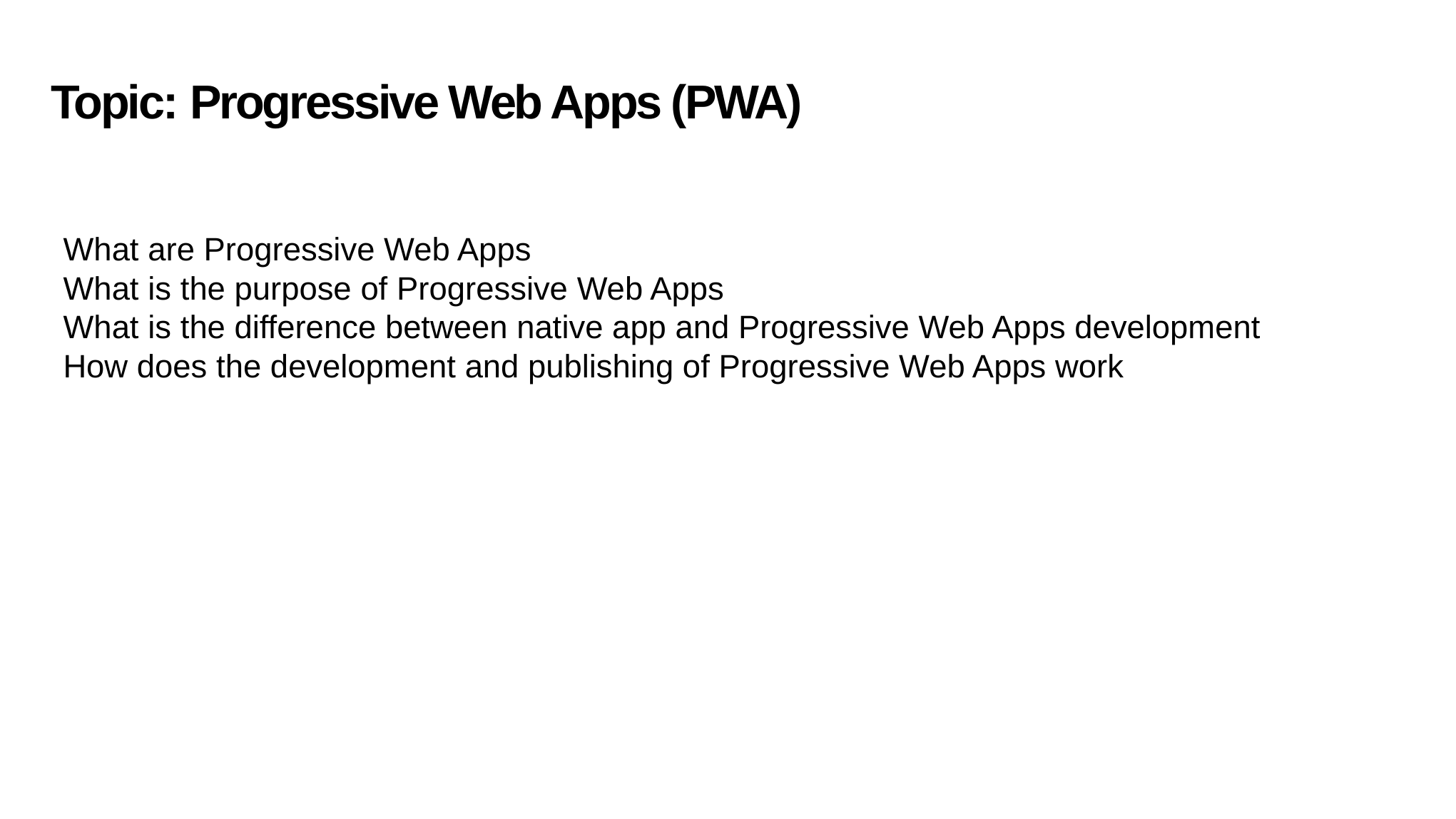

# Topic: Progressive Web Apps (PWA)
What are Progressive Web Apps
What is the purpose of Progressive Web Apps
What is the difference between native app and Progressive Web Apps development
How does the development and publishing of Progressive Web Apps work